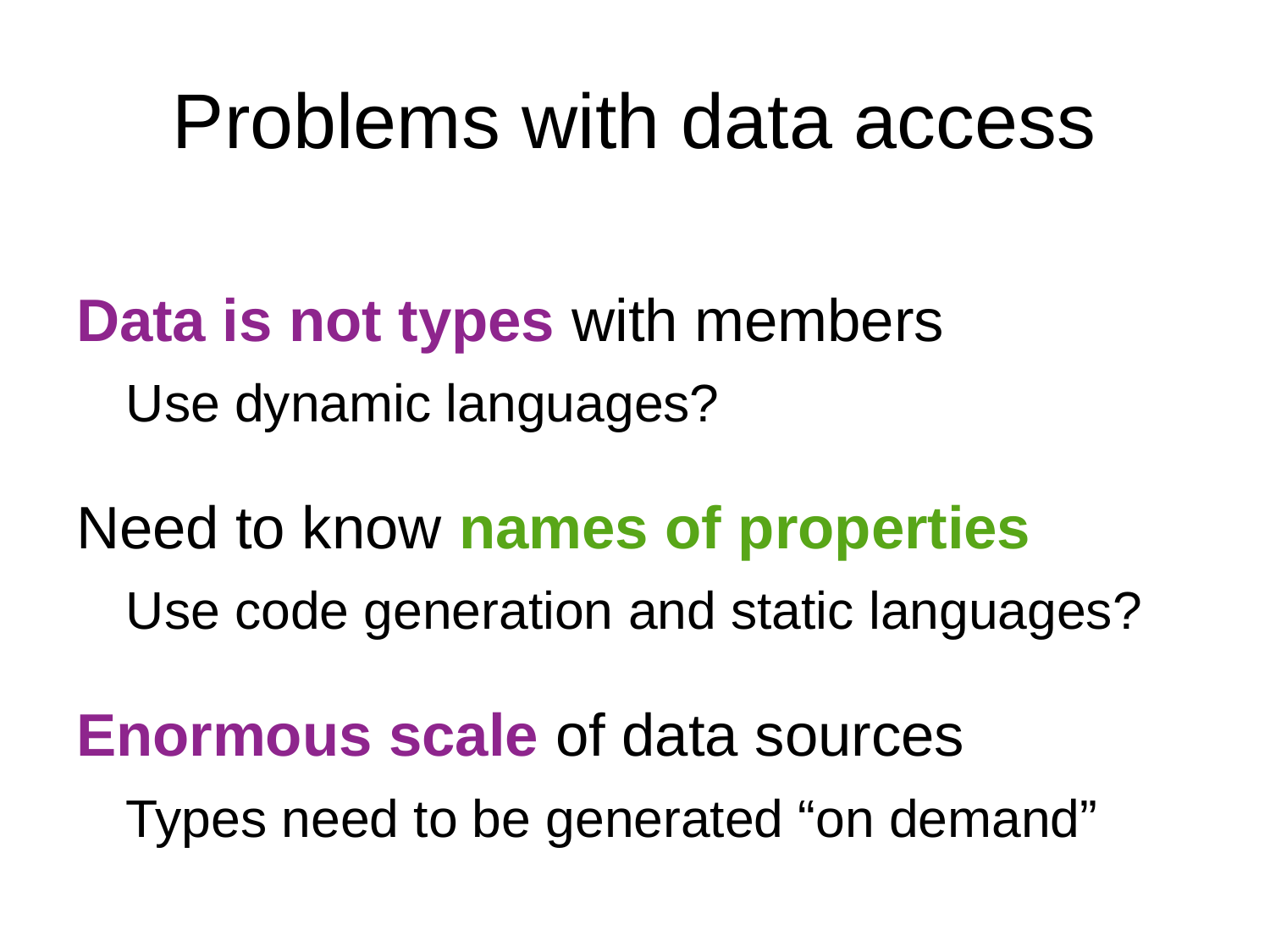

# Problems with data access
Data is not types with members
Use dynamic languages?
Need to know names of properties
Use code generation and static languages?
Enormous scale of data sources
Types need to be generated “on demand”